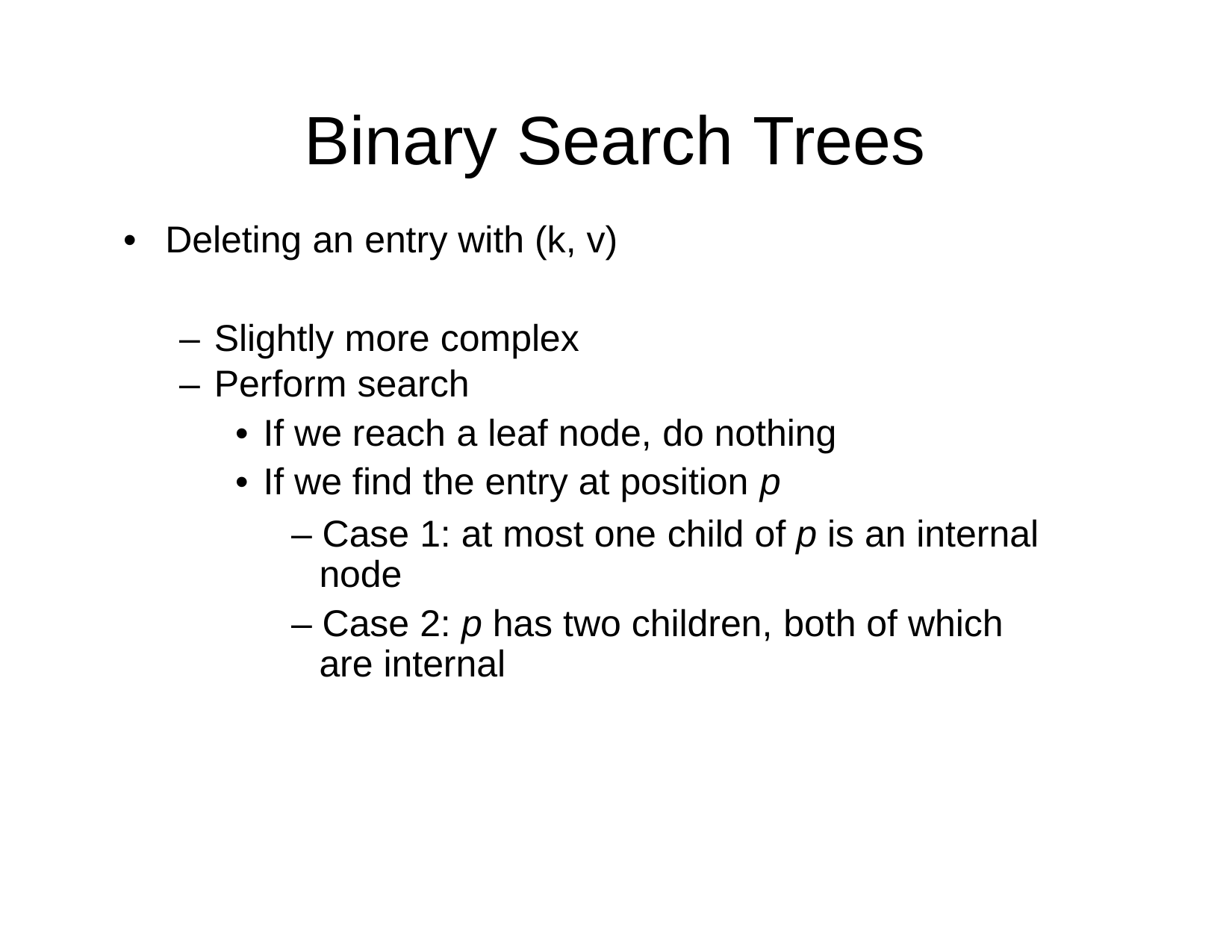

Binary
Search
Trees
•
Deleting an entry with (k, v)
–
–
Slightly more complex
Perform search
• If we reach a leaf node, do nothing
• If we find the entry at position p
– Case 1: at most one child of p is an internal node
– Case 2: p has two children, both of which are internal